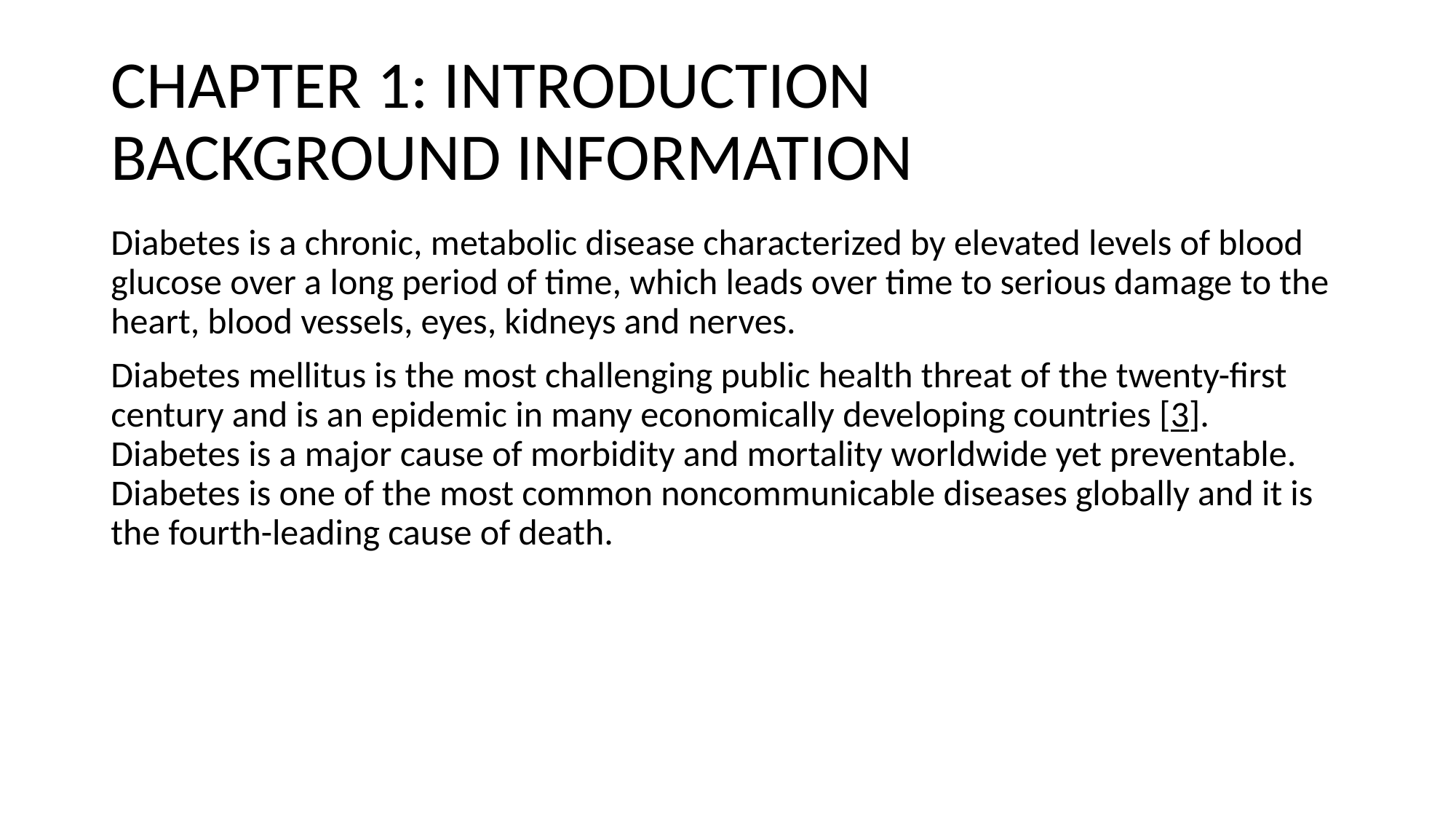

# CHAPTER 1: INTRODUCTION BACKGROUND INFORMATION
Diabetes is a chronic, metabolic disease characterized by elevated levels of blood glucose over a long period of time, which leads over time to serious damage to the heart, blood vessels, eyes, kidneys and nerves.
Diabetes mellitus is the most challenging public health threat of the twenty-first century and is an epidemic in many economically developing countries [3]. Diabetes is a major cause of morbidity and mortality worldwide yet preventable. Diabetes is one of the most common noncommunicable diseases globally and it is the fourth-leading cause of death.